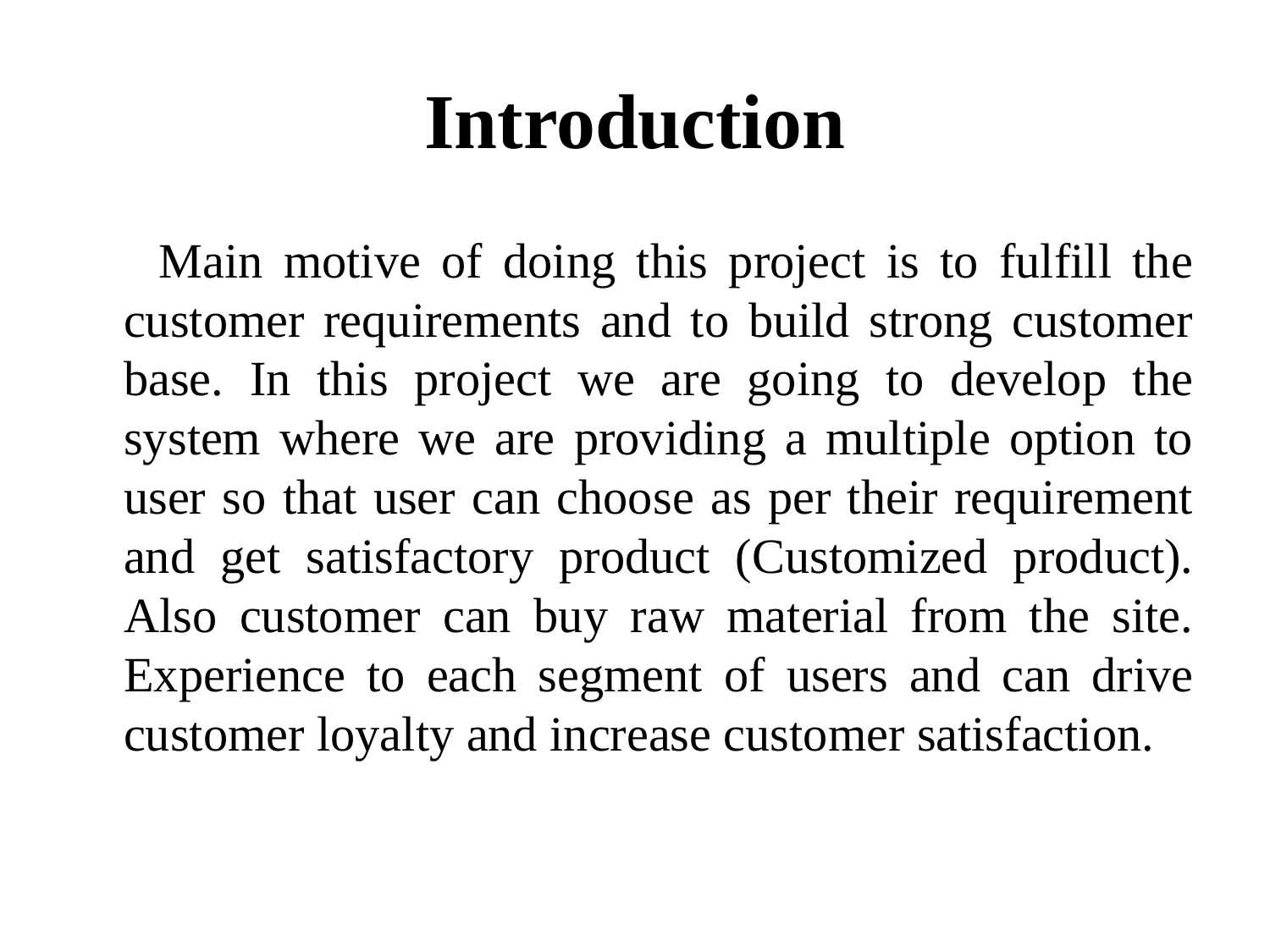

# Introduction
    Main motive of doing this project is to fulfill the customer requirements and to build strong customer base. In this project we are going to develop the system where we are providing a multiple option to user so that user can choose as per their requirement and get satisfactory product (Customized product). Also customer can buy raw material from the site. Experience to each segment of users and can drive customer loyalty and increase customer satisfaction.